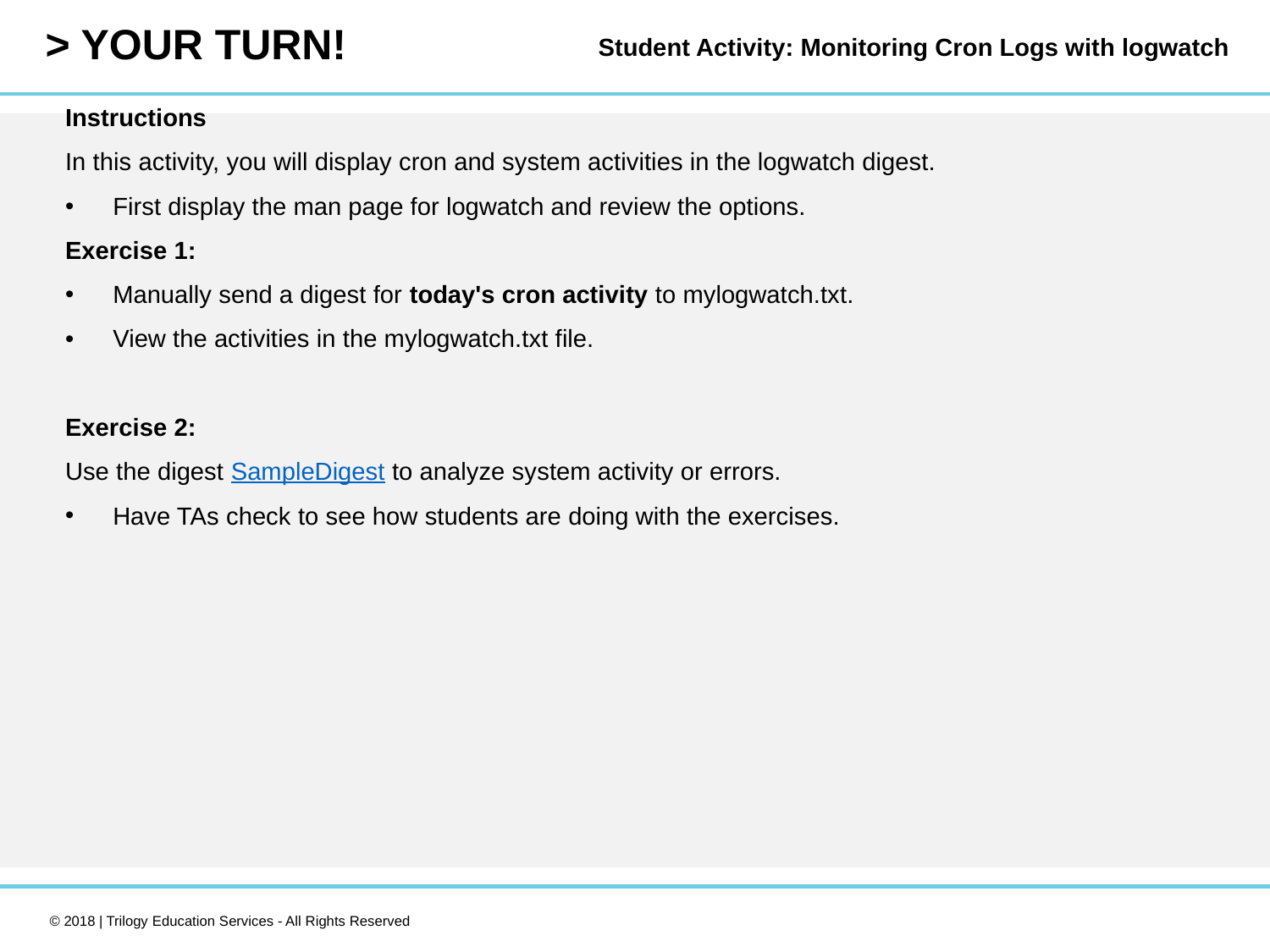

Student Activity: Monitoring Cron Logs with logwatch
Instructions
In this activity, you will display cron and system activities in the logwatch digest.
First display the man page for logwatch and review the options.
Exercise 1:
Manually send a digest for today's cron activity to mylogwatch.txt.
View the activities in the mylogwatch.txt file.

Exercise 2:
Use the digest SampleDigest to analyze system activity or errors.
Have TAs check to see how students are doing with the exercises.